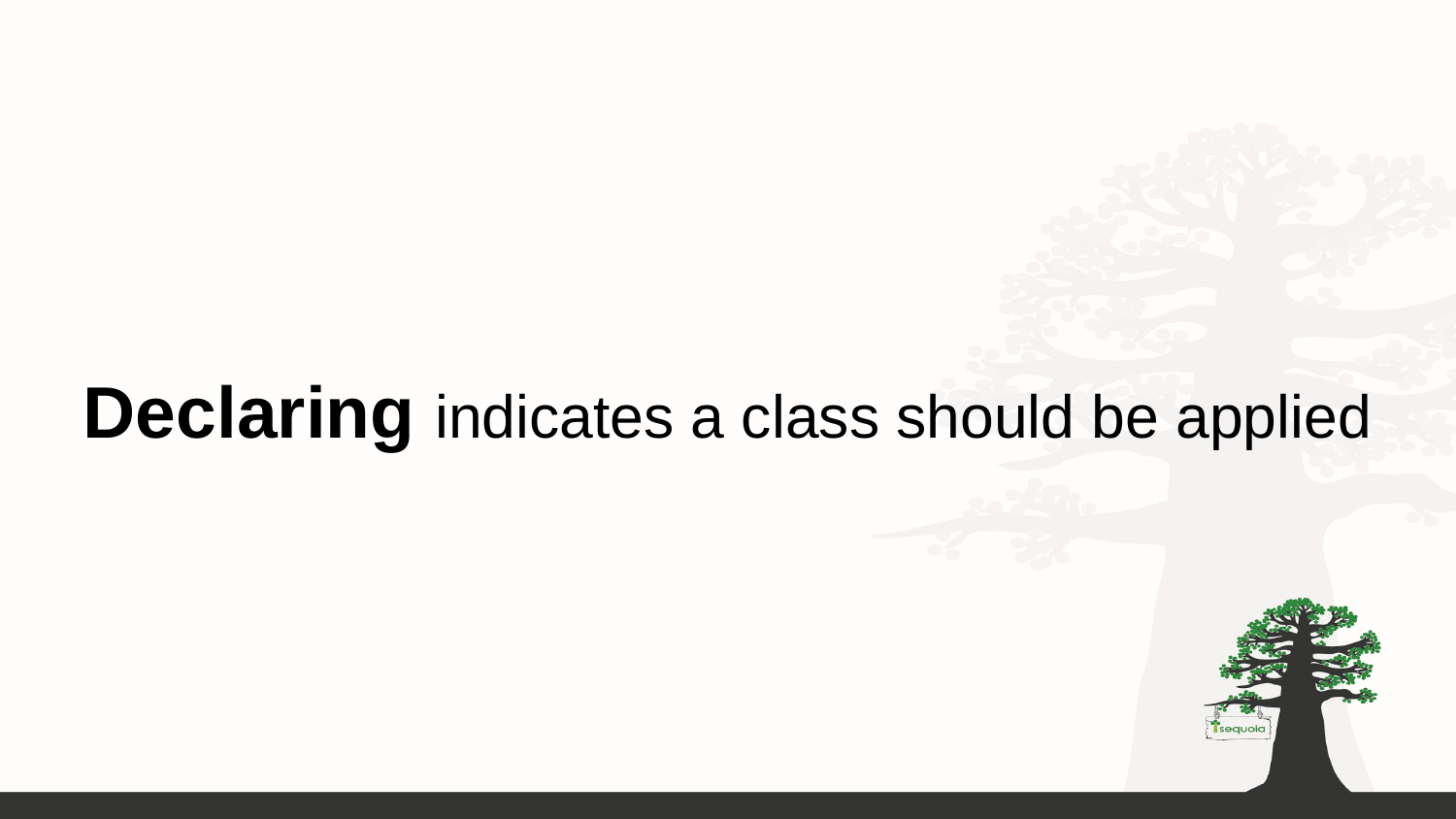

# Declaring indicates a class should be applied